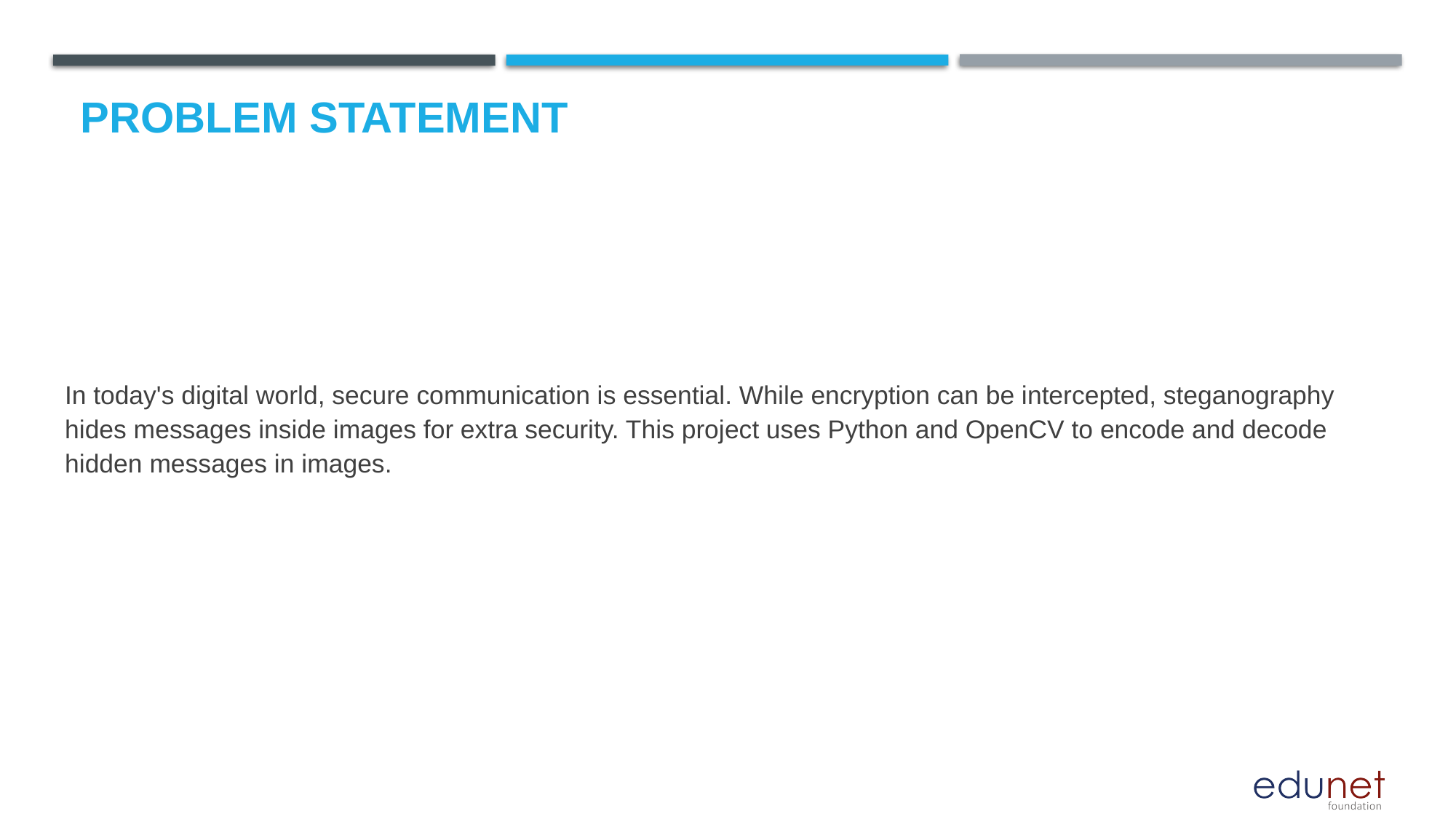

# Problem Statement
In today's digital world, secure communication is essential. While encryption can be intercepted, steganography hides messages inside images for extra security. This project uses Python and OpenCV to encode and decode hidden messages in images.